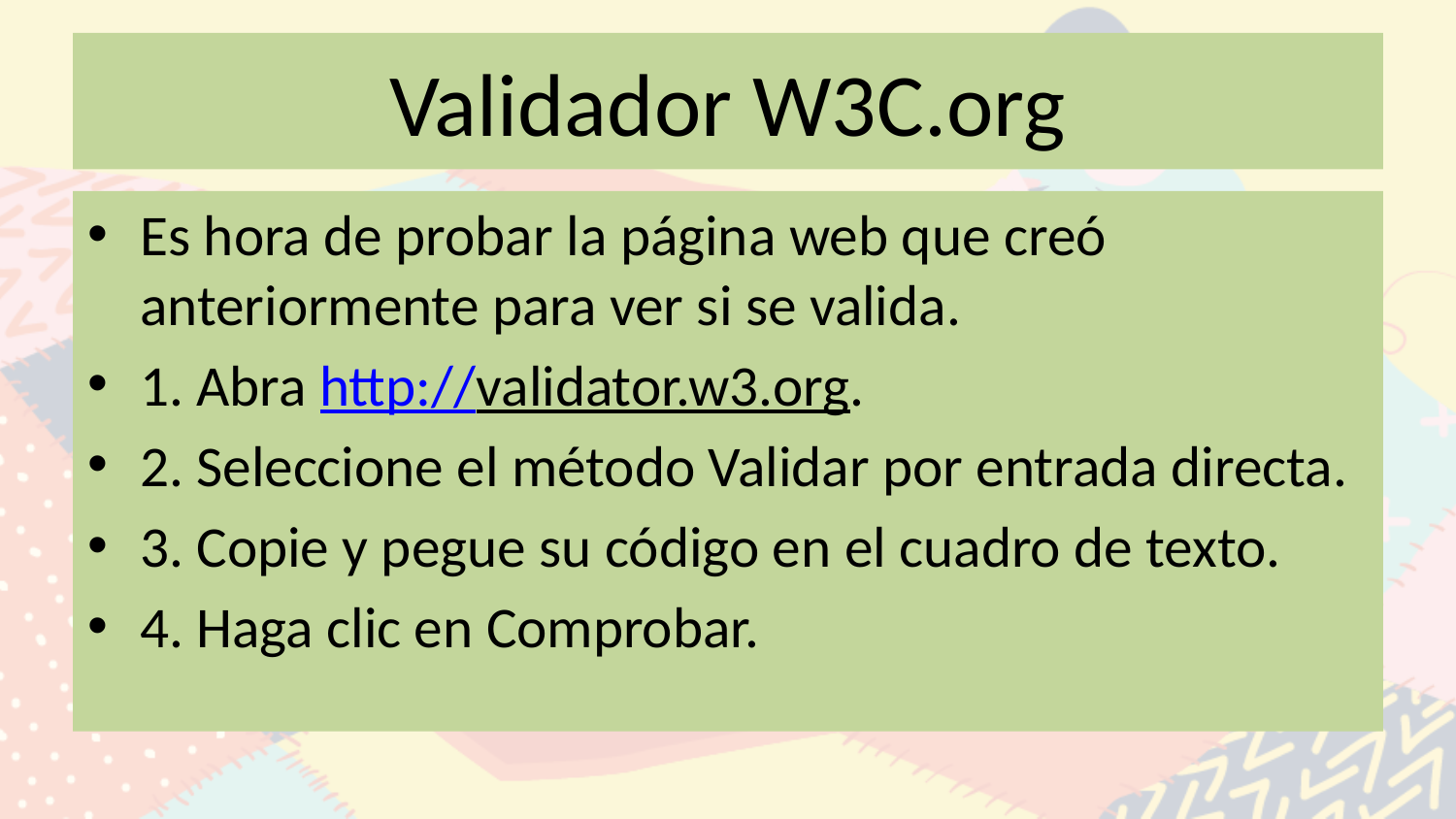

# Validador W3C.org
Es hora de probar la página web que creó anteriormente para ver si se valida.
1. Abra http://validator.w3.org.
2. Seleccione el método Validar por entrada directa.
3. Copie y pegue su código en el cuadro de texto.
4. Haga clic en Comprobar.